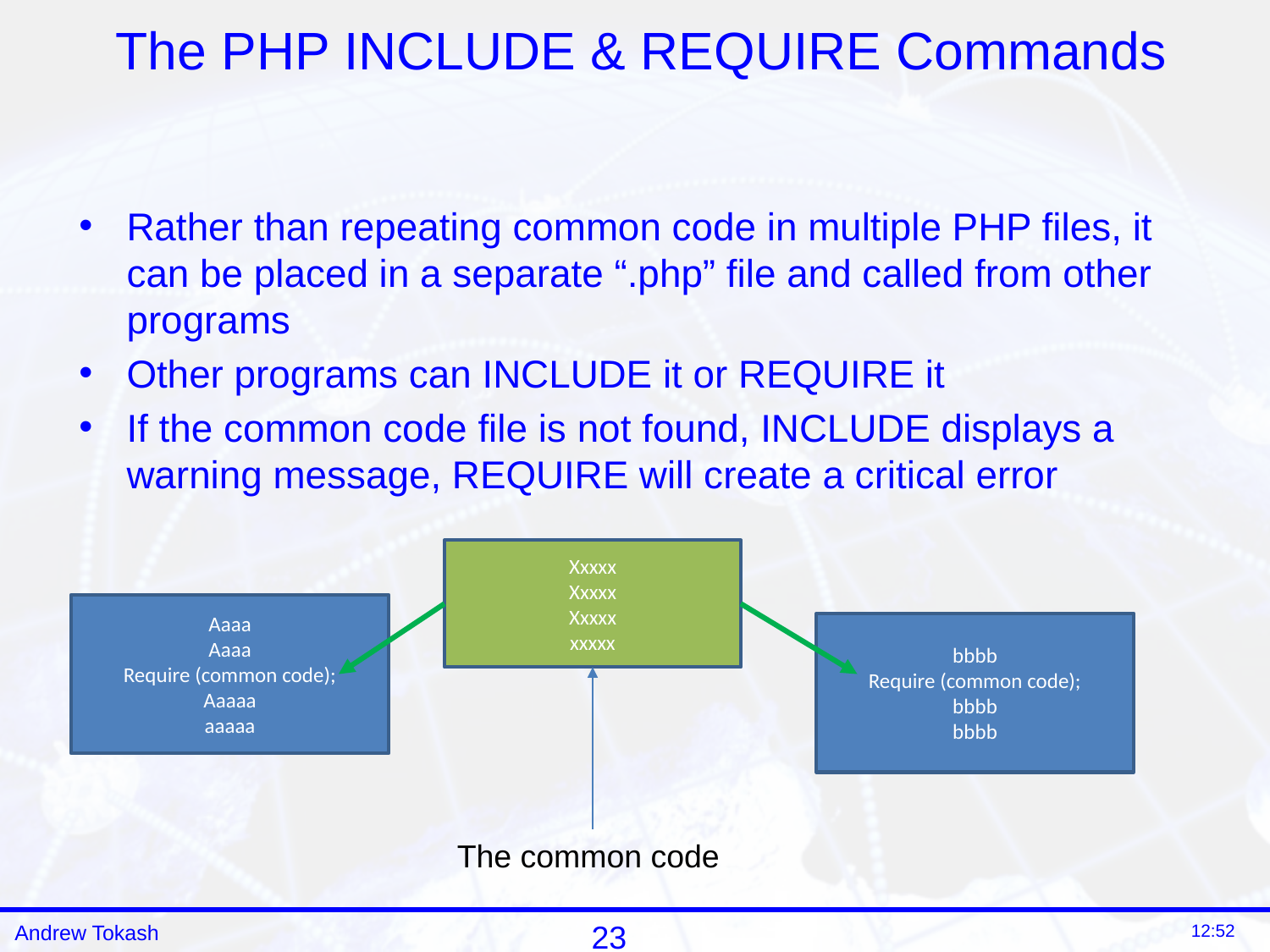

# The PHP INCLUDE & REQUIRE Commands
Rather than repeating common code in multiple PHP files, it can be placed in a separate “.php” file and called from other programs
Other programs can INCLUDE it or REQUIRE it
If the common code file is not found, INCLUDE displays a warning message, REQUIRE will create a critical error

Xxxxx
Xxxxx
Xxxxx
xxxxx
Aaaa
Aaaa
Require (common code);
Aaaaa
aaaaa
bbbb
Require (common code);
bbbb
bbbb
The common code